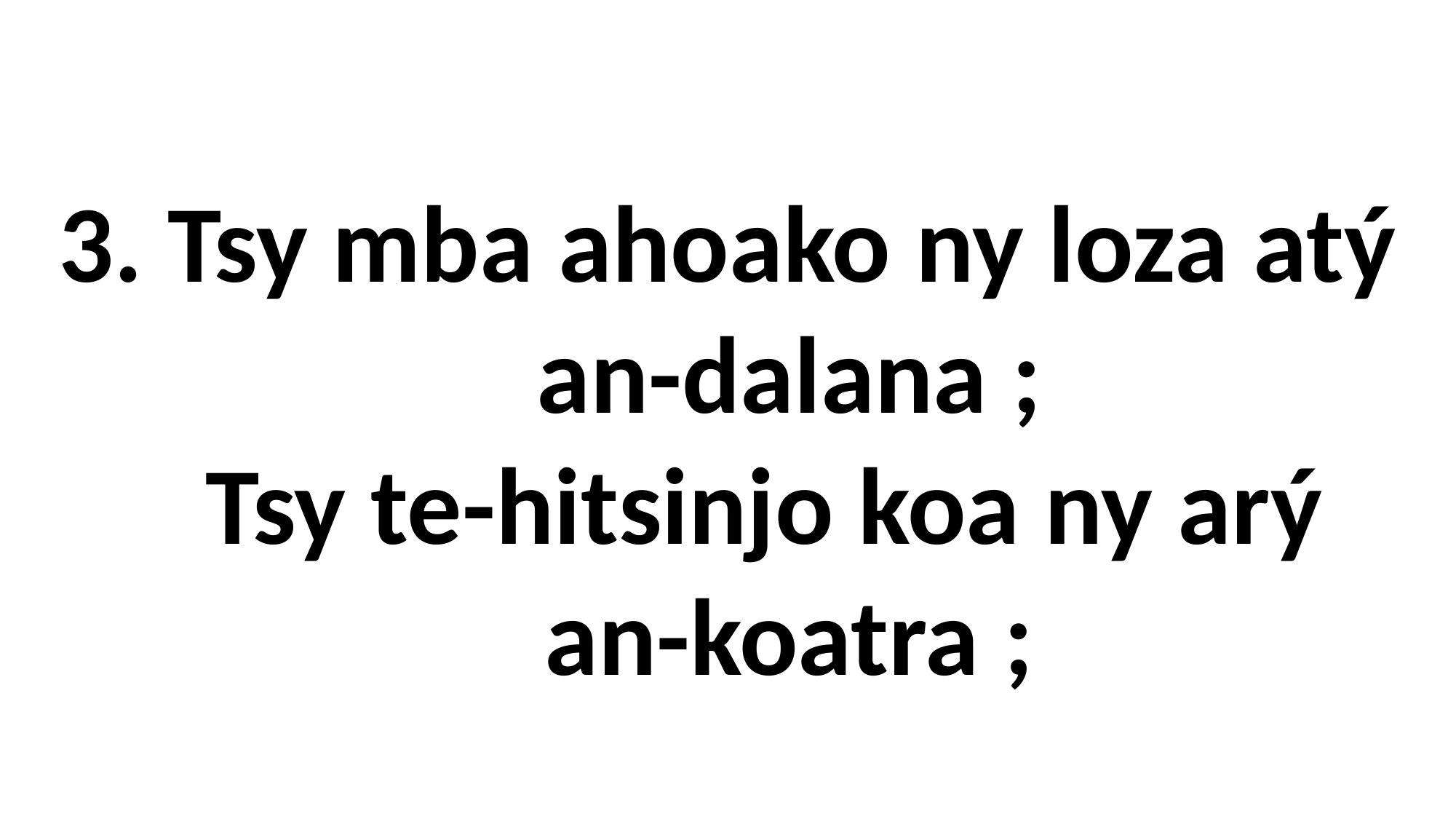

3. Tsy mba ahoako ny loza atý
     an-dalana ;
   Tsy te-hitsinjo koa ny arý
     an-koatra ;